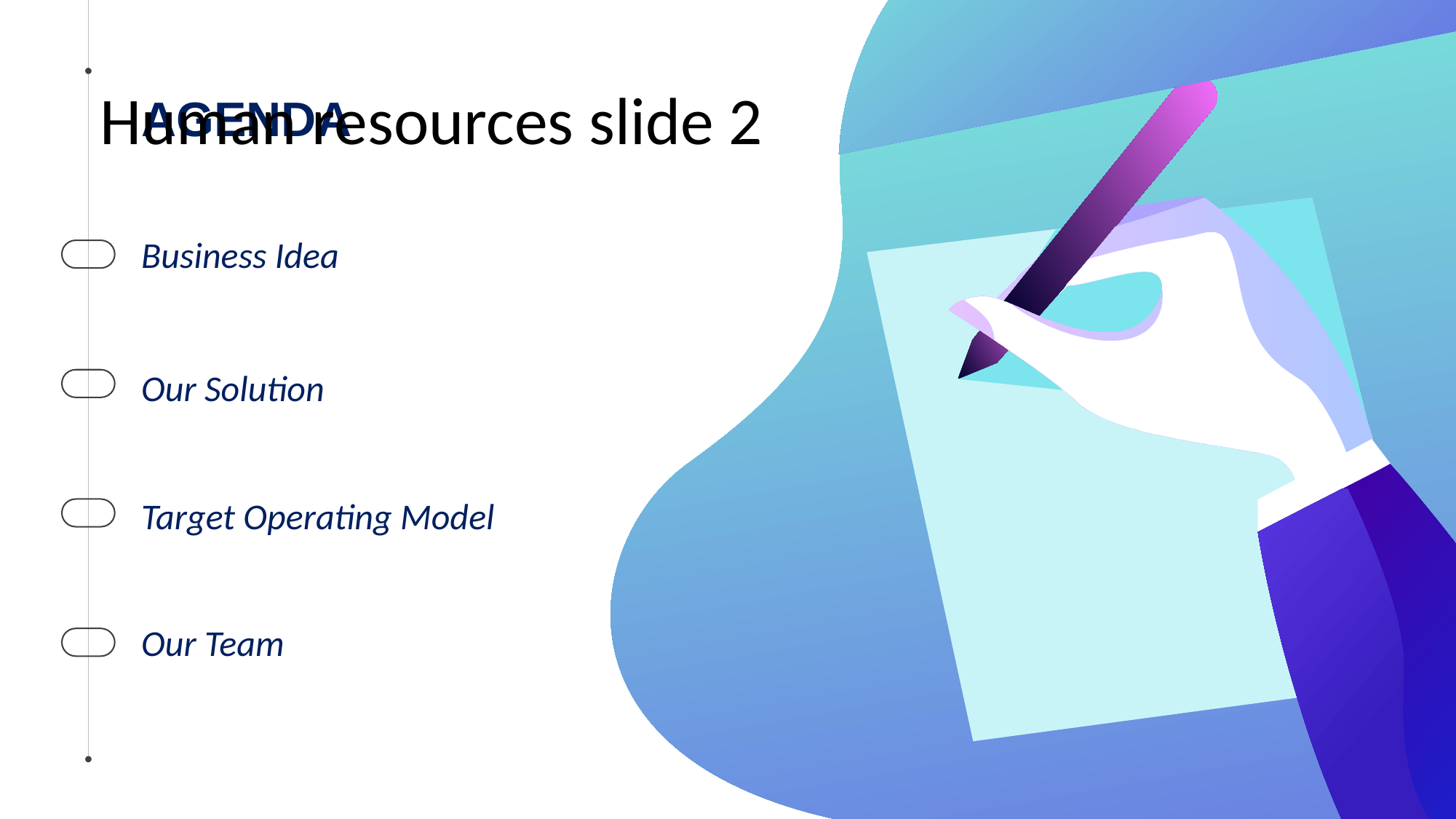

# Human resources slide 2

AGENDA
Business Idea

Our Solution

Target Operating Model

Our Team